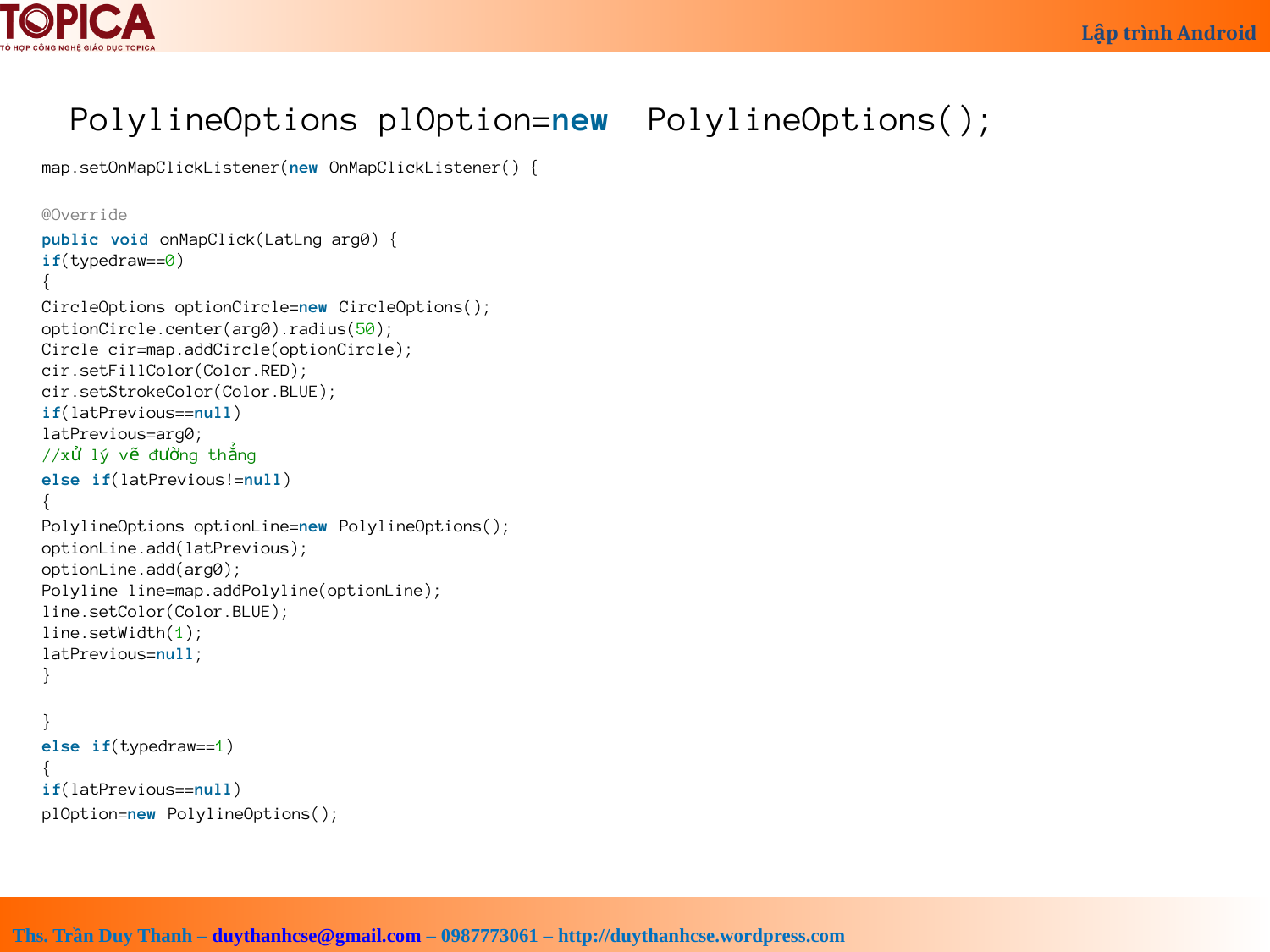

PolylineOptions plOption=new  PolylineOptions();
map.setOnMapClickListener(new OnMapClickListener() {

@Override
public void onMapClick(LatLng arg0) {
if(typedraw==0)
{
CircleOptions optionCircle=new CircleOptions();
optionCircle.center(arg0).radius(50);
Circle cir=map.addCircle(optionCircle);
cir.setFillColor(Color.RED);
cir.setStrokeColor(Color.BLUE);
if(latPrevious==null)
latPrevious=arg0;
//xử lý vẽ đường thẳng
else if(latPrevious!=null)
{
PolylineOptions optionLine=new PolylineOptions();
optionLine.add(latPrevious);
optionLine.add(arg0);
Polyline line=map.addPolyline(optionLine);
line.setColor(Color.BLUE);
line.setWidth(1);
latPrevious=null;
}

}
else if(typedraw==1)
{
if(latPrevious==null)
plOption=new PolylineOptions();